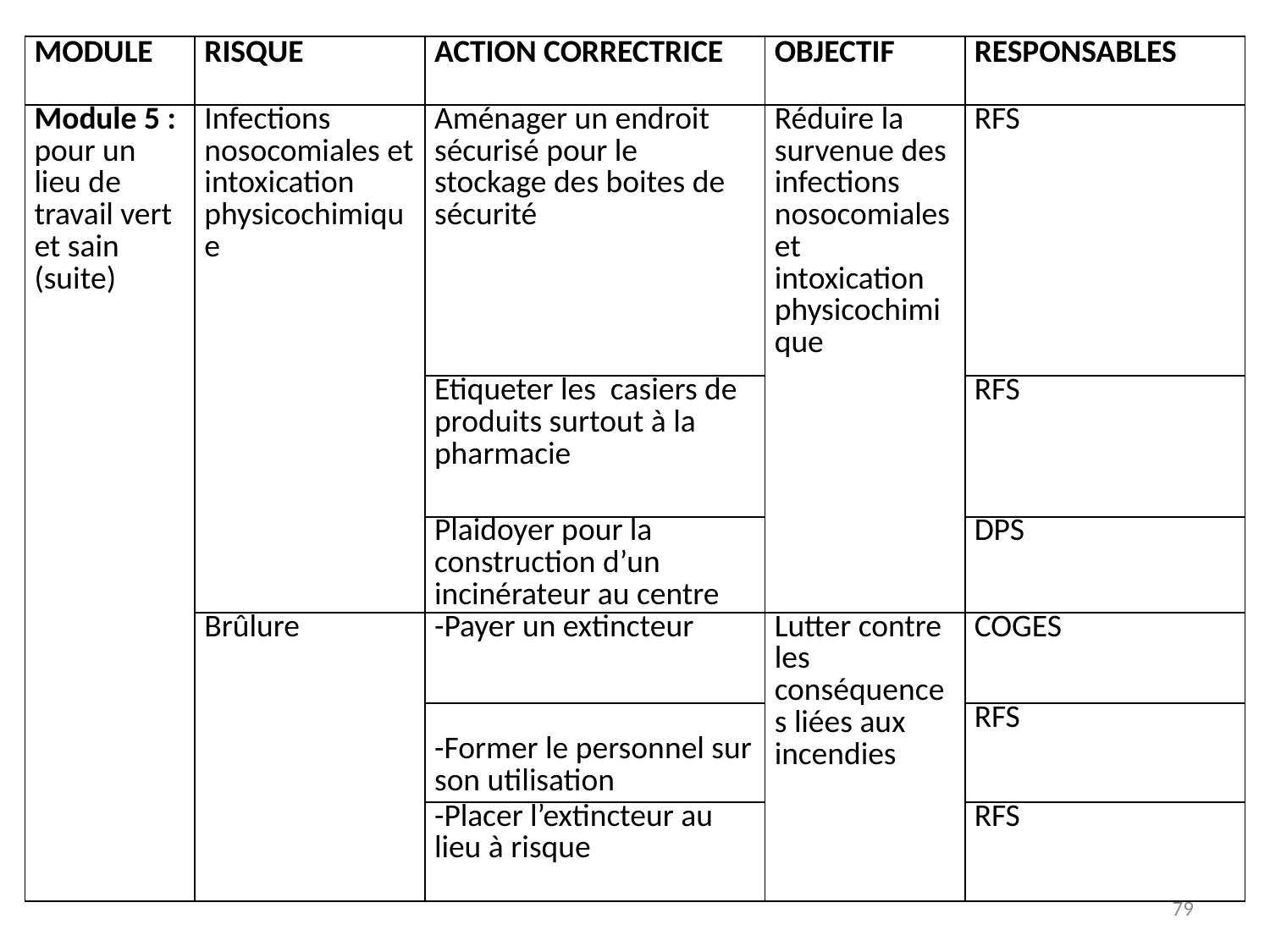

| MODULE | RISQUE | ACTION CORRECTRICE | OBJECTIF | RESPONSABLES |
| --- | --- | --- | --- | --- |
| Module 5 : pour un lieu de travail vert et sain (suite) | Infections nosocomiales et intoxication physicochimique | Aménager un endroit sécurisé pour le stockage des boites de sécurité | Réduire la survenue des infections nosocomiales et intoxication physicochimique | RFS |
|  |  | Etiqueter les casiers de produits surtout à la pharmacie |  | RFS |
|  |  | Plaidoyer pour la construction d’un incinérateur au centre |  | DPS |
|  | Brûlure | -Payer un extincteur | Lutter contre les conséquences liées aux incendies | COGES |
|  |  | -Former le personnel sur son utilisation |  | RFS |
|  |  | -Placer l’extincteur au lieu à risque |  | RFS |
79